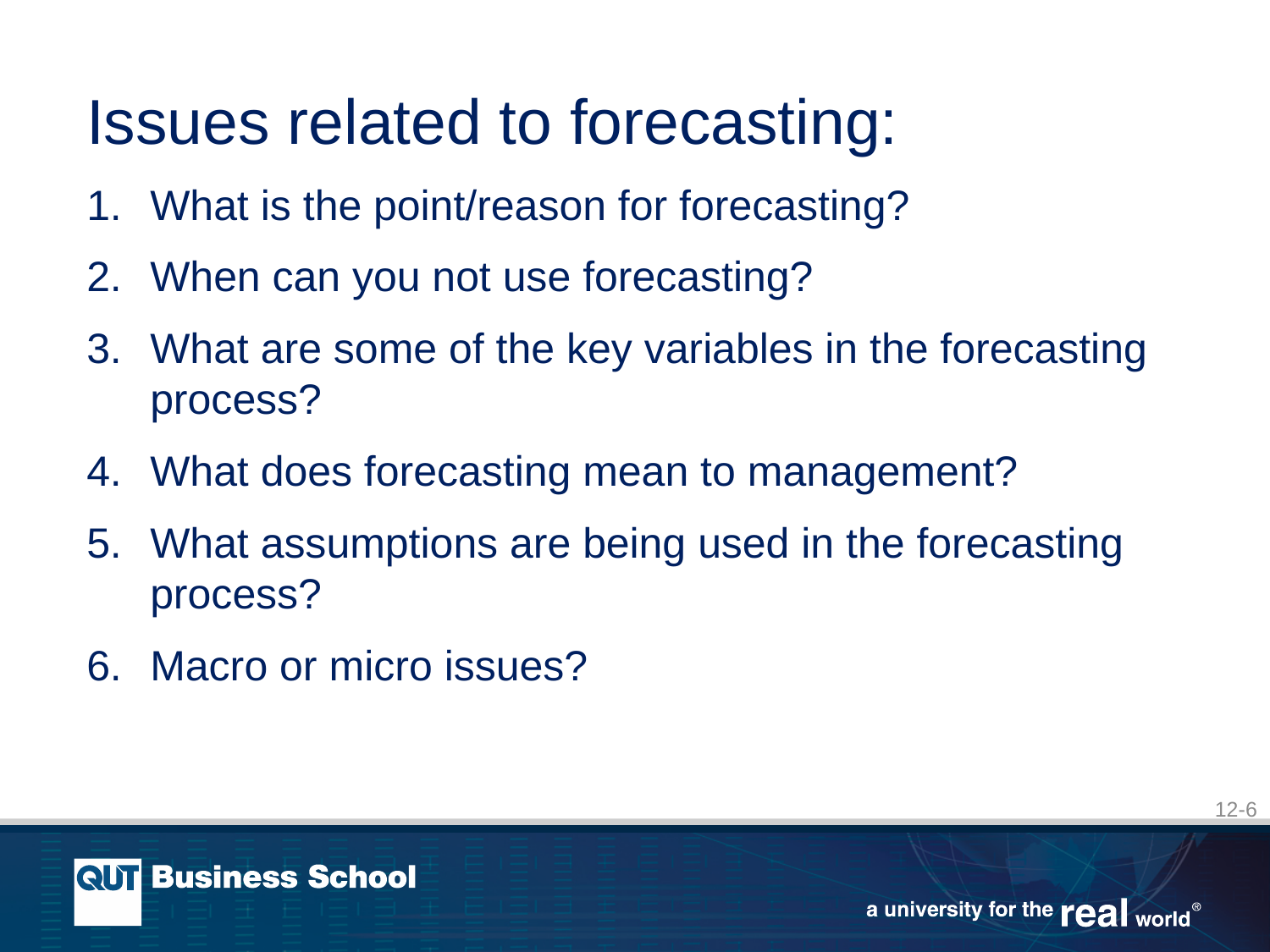

Issues related to forecasting:
What is the point/reason for forecasting?
When can you not use forecasting?
What are some of the key variables in the forecasting process?
What does forecasting mean to management?
What assumptions are being used in the forecasting process?
Macro or micro issues?

12-6